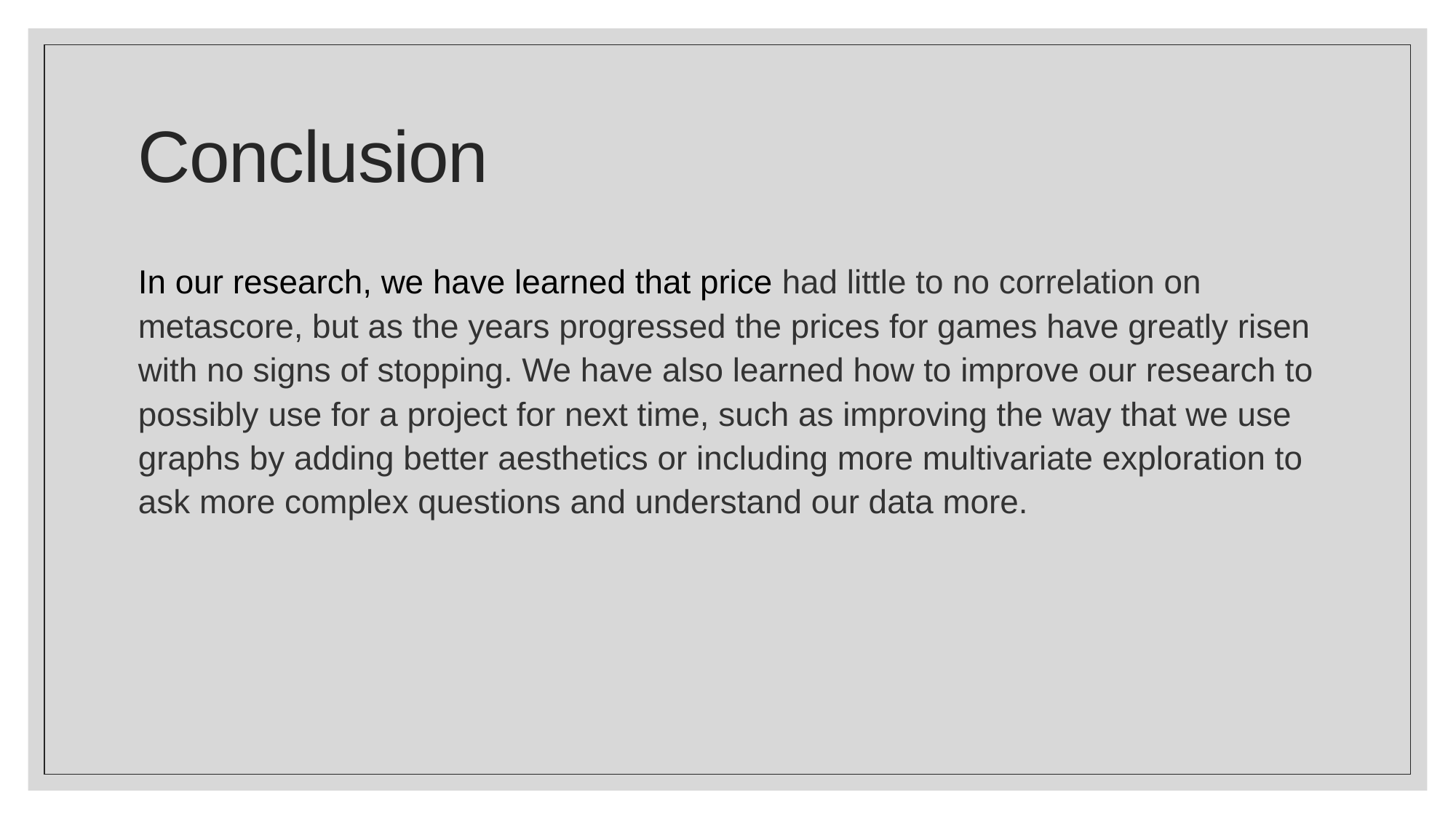

# Conclusion
In our research, we have learned that price had little to no correlation on metascore, but as the years progressed the prices for games have greatly risen with no signs of stopping. We have also learned how to improve our research to possibly use for a project for next time, such as improving the way that we use graphs by adding better aesthetics or including more multivariate exploration to ask more complex questions and understand our data more.